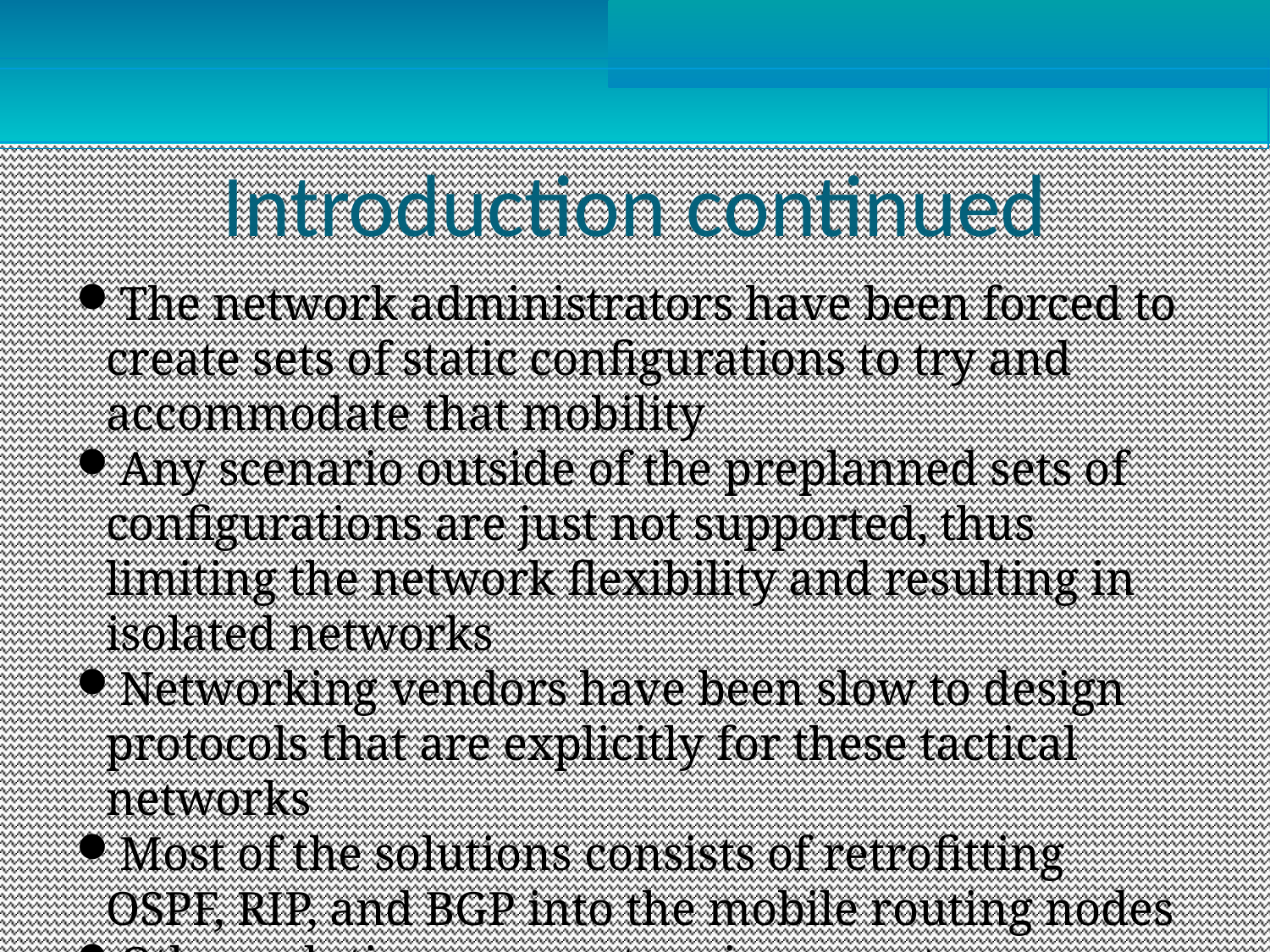

Introduction continued
The network administrators have been forced to create sets of static configurations to try and accommodate that mobility
Any scenario outside of the preplanned sets of configurations are just not supported, thus limiting the network flexibility and resulting in isolated networks
Networking vendors have been slow to design protocols that are explicitly for these tactical networks
Most of the solutions consists of retrofitting OSPF, RIP, and BGP into the mobile routing nodes
Other solutions support various spectrum wave forms, but have poor scalability